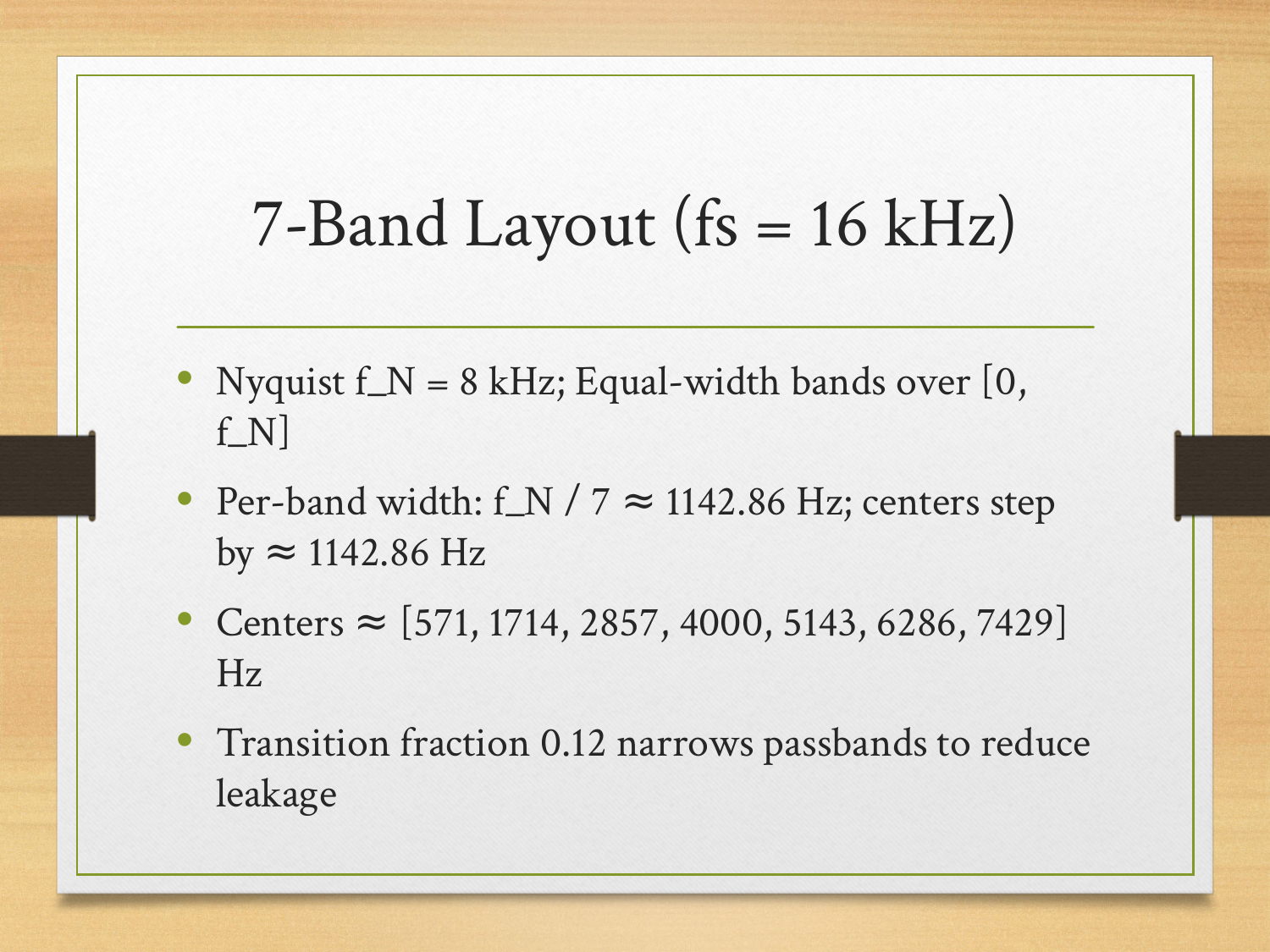

# 7‑Band Layout (fs = 16 kHz)
Nyquist f_N = 8 kHz; Equal-width bands over [0, f_N]
Per-band width: f_N / 7 ≈ 1142.86 Hz; centers step by ≈ 1142.86 Hz
Centers ≈ [571, 1714, 2857, 4000, 5143, 6286, 7429] Hz
Transition fraction 0.12 narrows passbands to reduce leakage